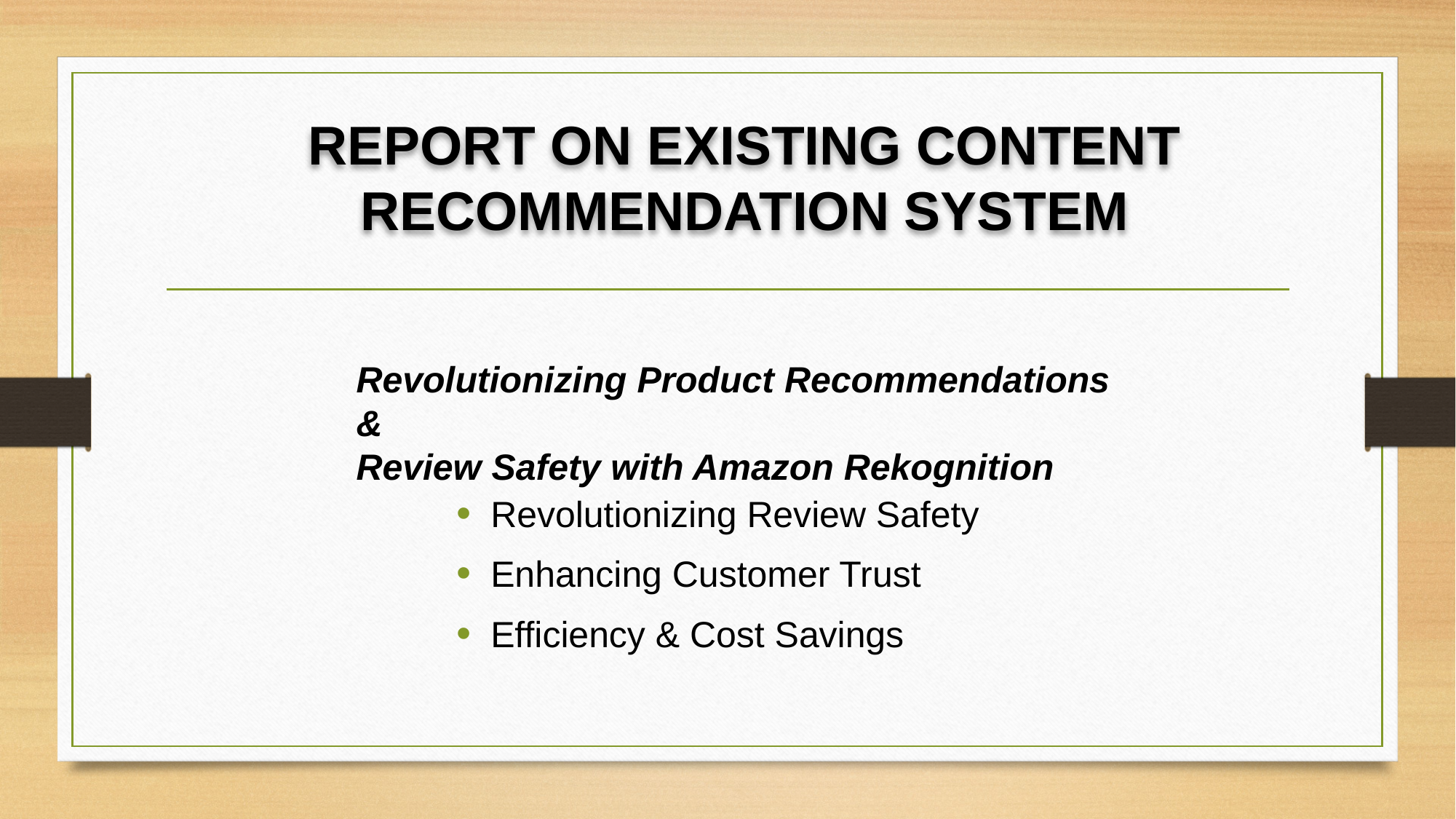

# REPORT ON EXISTING CONTENT RECOMMENDATION SYSTEM
Revolutionizing Product Recommendations &
Review Safety with Amazon Rekognition
Revolutionizing Review Safety
Enhancing Customer Trust
Efficiency & Cost Savings